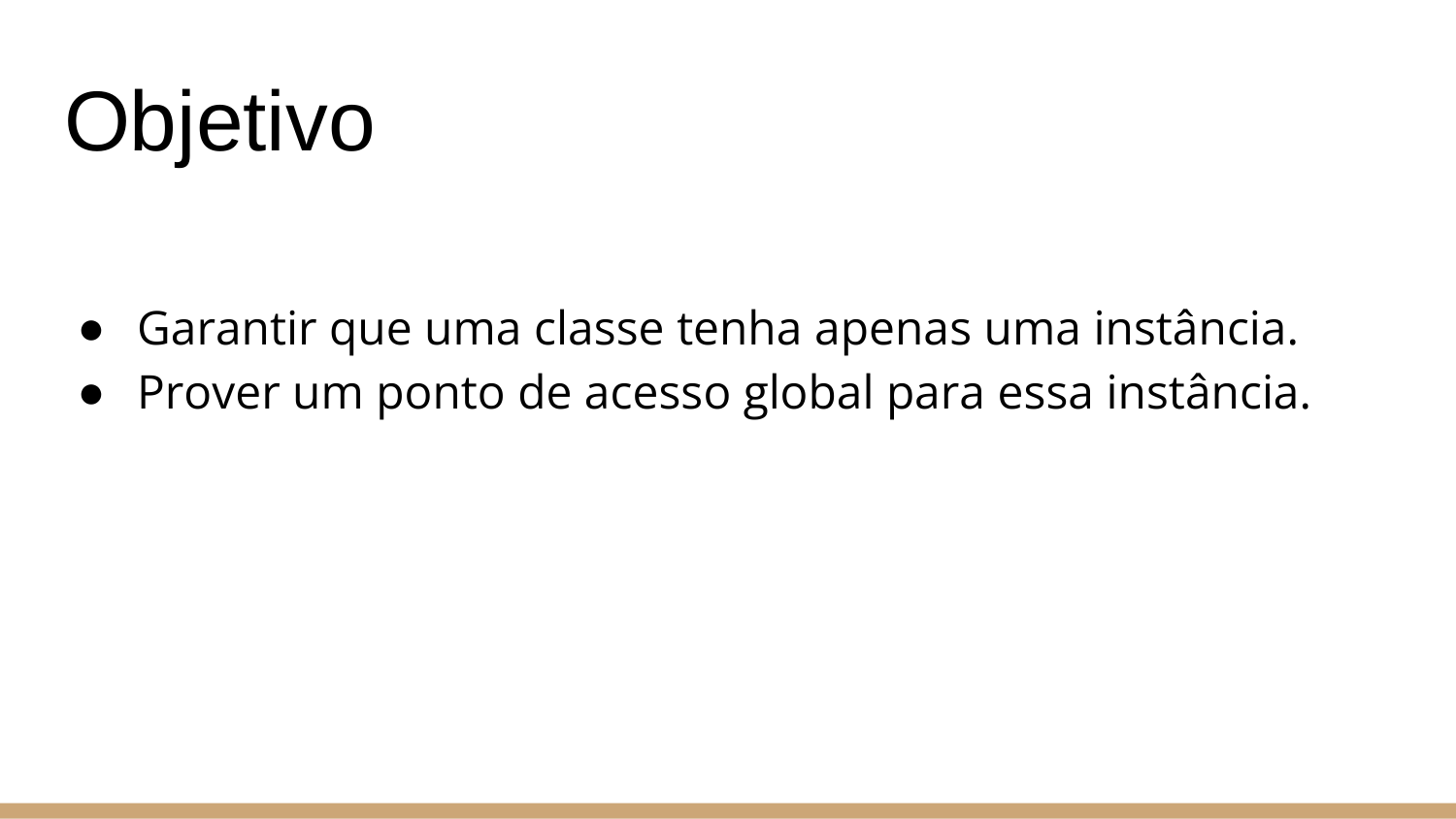

# Objetivo

Garantir que uma classe tenha apenas uma instância.
Prover um ponto de acesso global para essa instância.